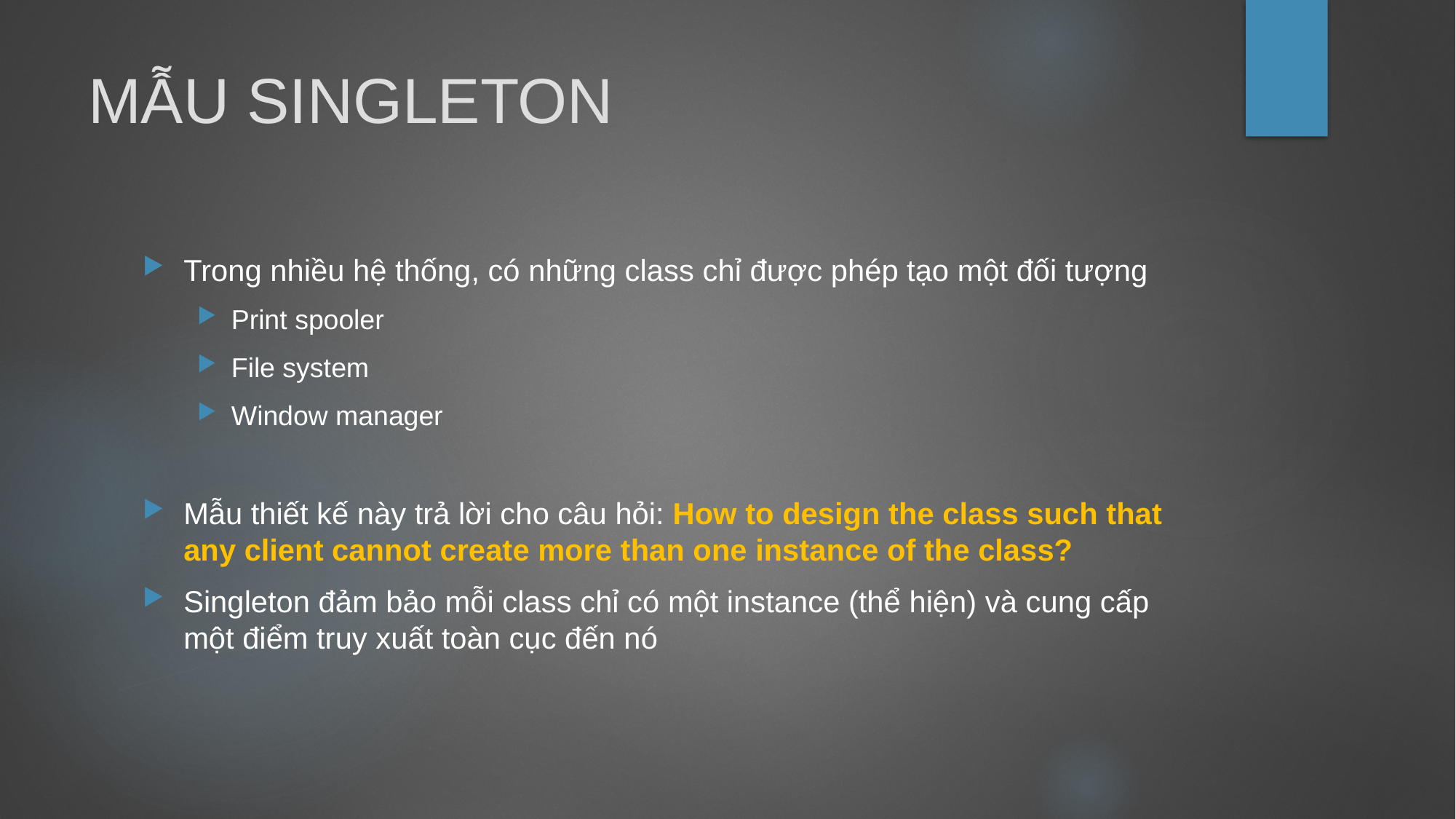

# MẪU SINGLETON
Trong nhiều hệ thống, có những class chỉ được phép tạo một đối tượng
Print spooler
File system
Window manager

Mẫu thiết kế này trả lời cho câu hỏi: How to design the class such that any client cannot create more than one instance of the class?
Singleton đảm bảo mỗi class chỉ có một instance (thể hiện) và cung cấp một điểm truy xuất toàn cục đến nó